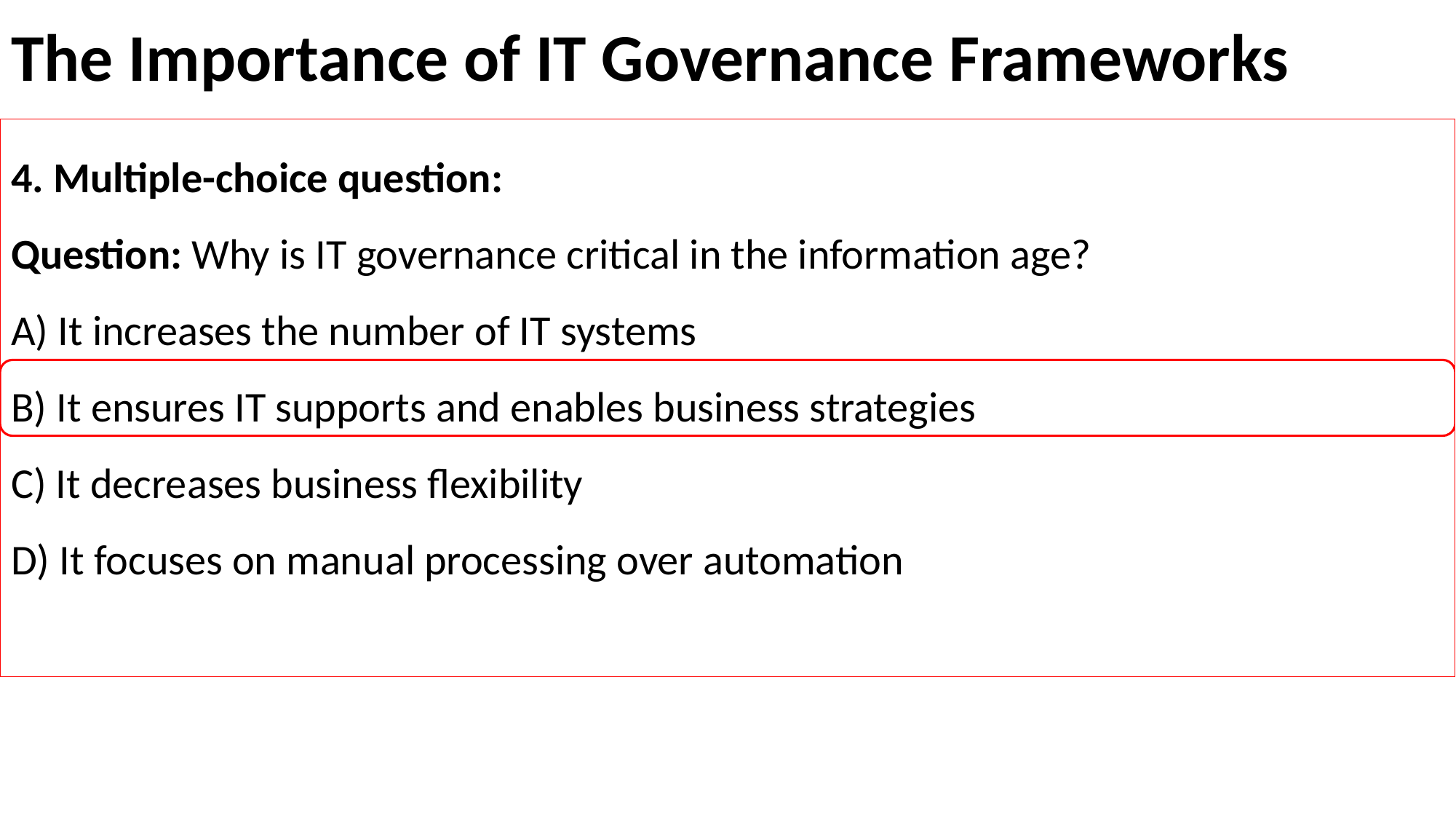

# The Importance of IT Governance Frameworks
4. Multiple-choice question:
Question: Why is IT governance critical in the information age?
A) It increases the number of IT systems
B) It ensures IT supports and enables business strategies
C) It decreases business flexibility
D) It focuses on manual processing over automation